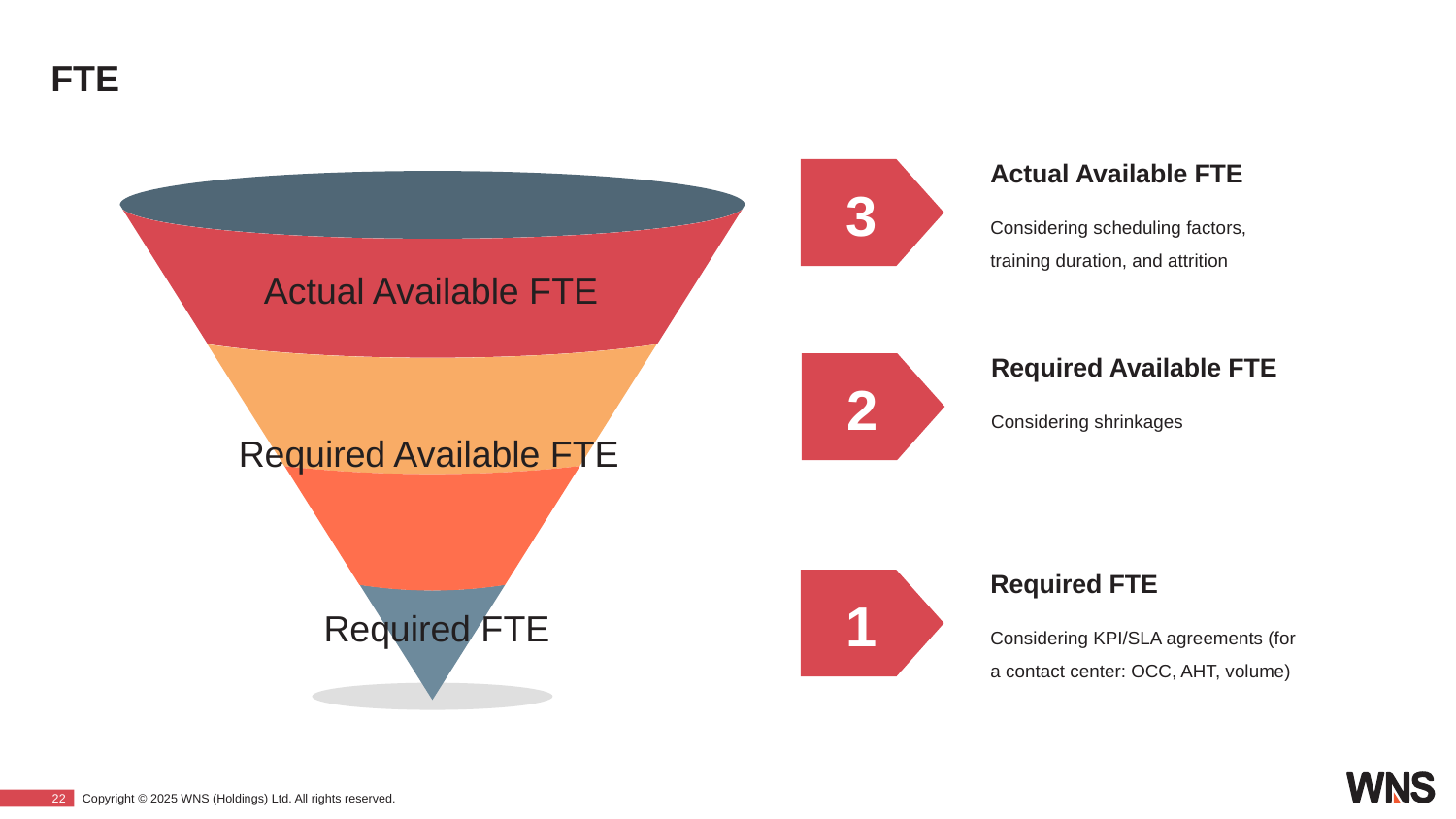

# FTE
Actual Available FTE

3
Considering scheduling factors, training duration, and attrition

Actual Available FTE
Required Available FTE

2
Considering shrinkages

Required Available FTE

Required FTE

1
Considering KPI/SLA agreements (for a contact center: OCC, AHT, volume)

Required FTE